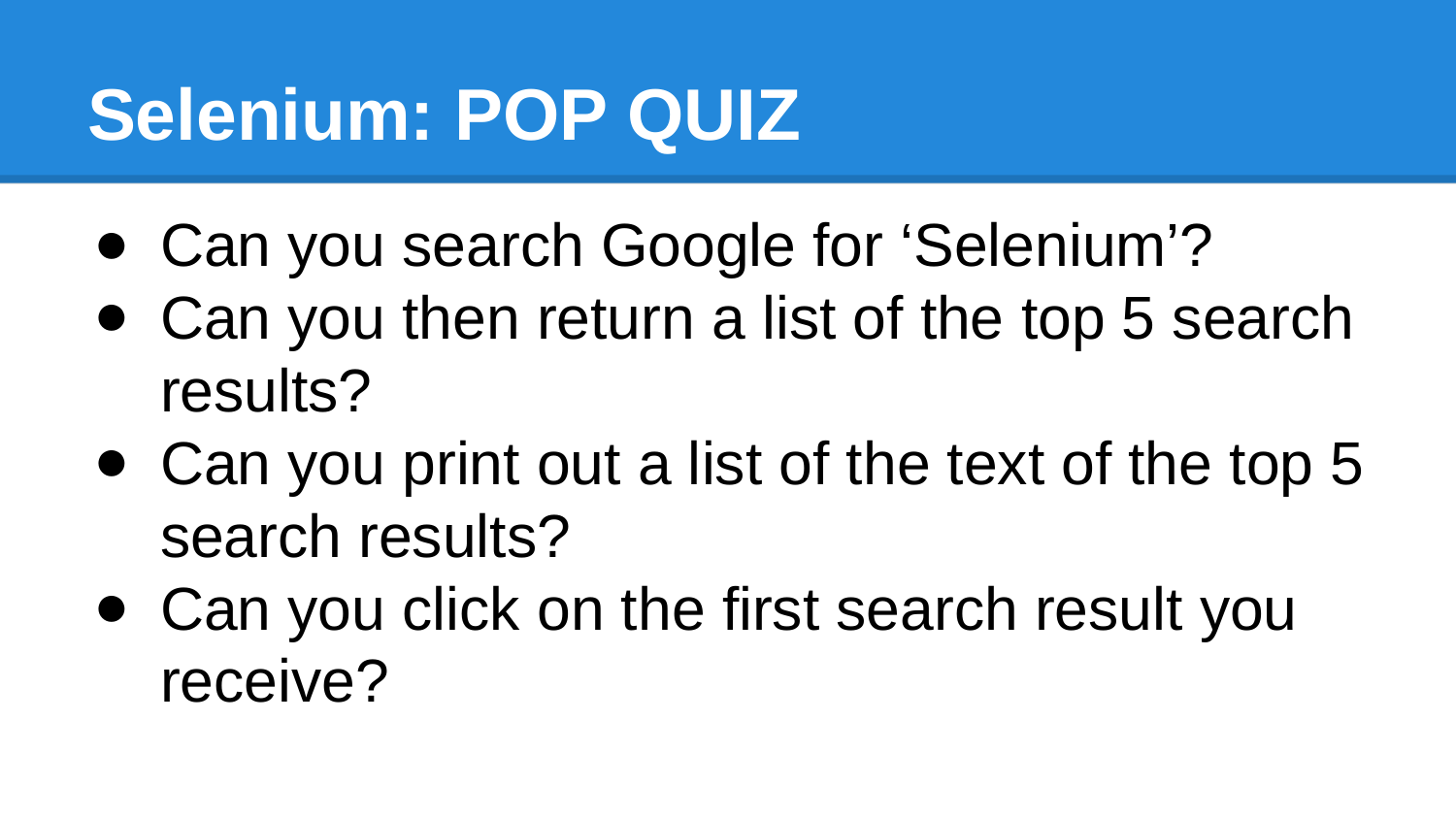

# Selenium: POP QUIZ
Can you search Google for ‘Selenium’?
Can you then return a list of the top 5 search results?
Can you print out a list of the text of the top 5 search results?
Can you click on the first search result you receive?